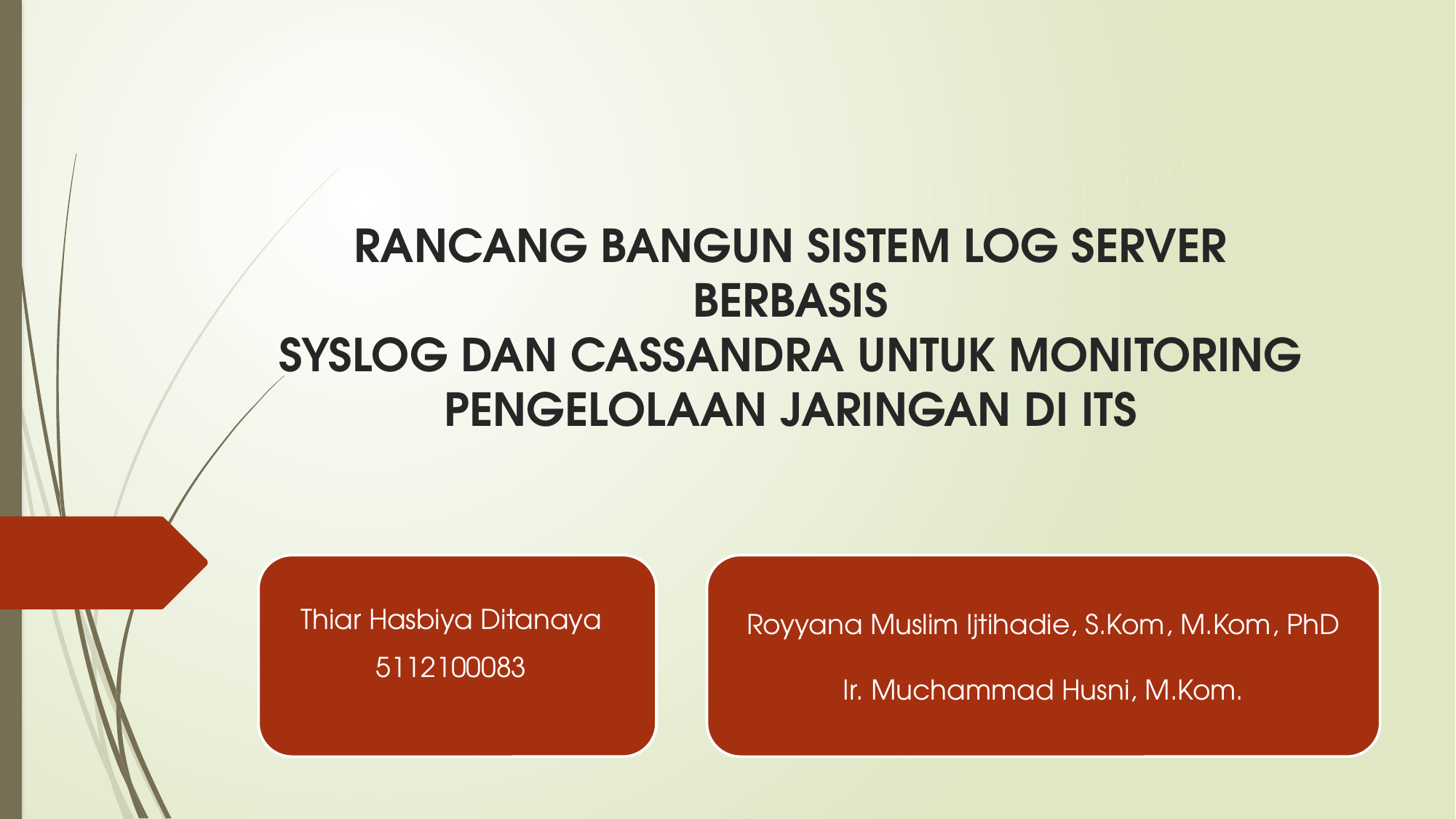

# RANCANG BANGUN SISTEM LOG SERVER BERBASIS SYSLOG DAN CASSANDRA UNTUK MONITORING PENGELOLAAN JARINGAN DI ITS
Royyana Muslim Ijtihadie, S.Kom, M.Kom, PhD

Ir. Muchammad Husni, M.Kom.

Thiar Hasbiya Ditanaya
5112100083